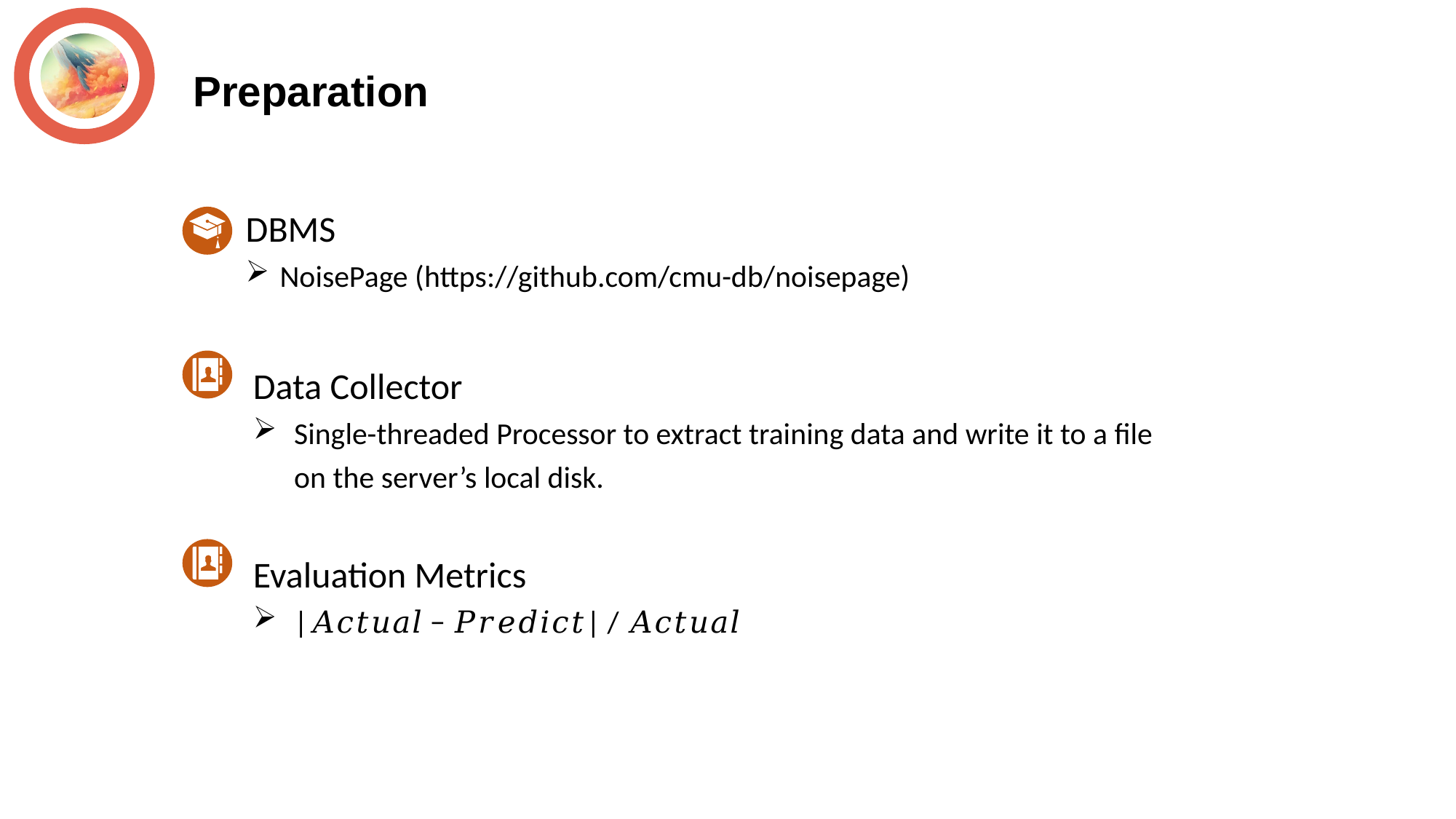

Preparation
DBMS
NoisePage (https://github.com/cmu-db/noisepage)

Data Collector
Single-threaded Processor to extract training data and write it to a file on the server’s local disk.

Evaluation Metrics
|𝐴𝑐𝑡𝑢𝑎𝑙 − 𝑃𝑟𝑒𝑑𝑖𝑐𝑡| / 𝐴𝑐𝑡𝑢𝑎𝑙